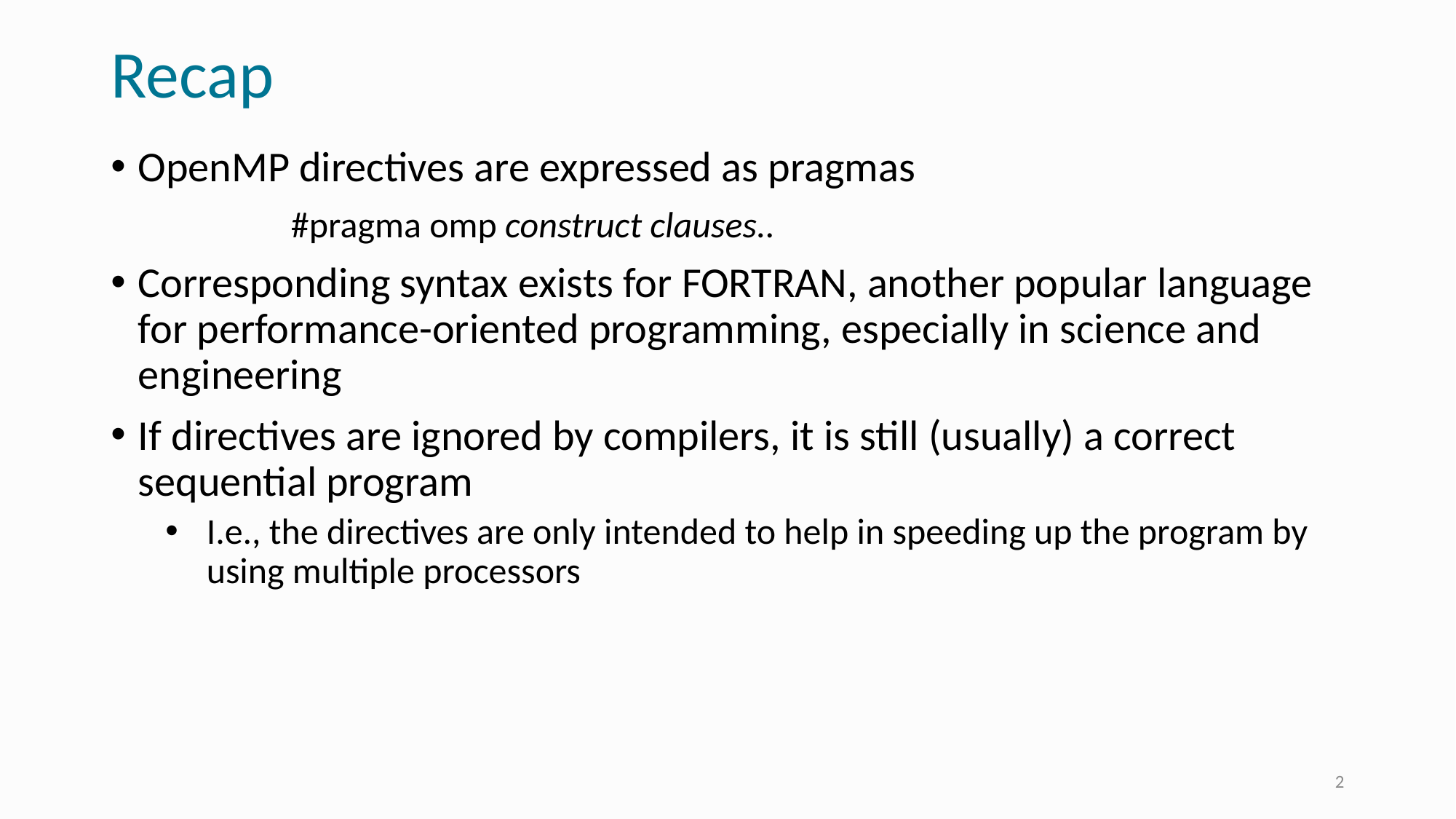

# Recap
OpenMP directives are expressed as pragmas
                      #pragma omp construct clauses..
Corresponding syntax exists for FORTRAN, another popular language for performance-oriented programming, especially in science and engineering
If directives are ignored by compilers, it is still (usually) a correct sequential program
I.e., the directives are only intended to help in speeding up the program by using multiple processors
2